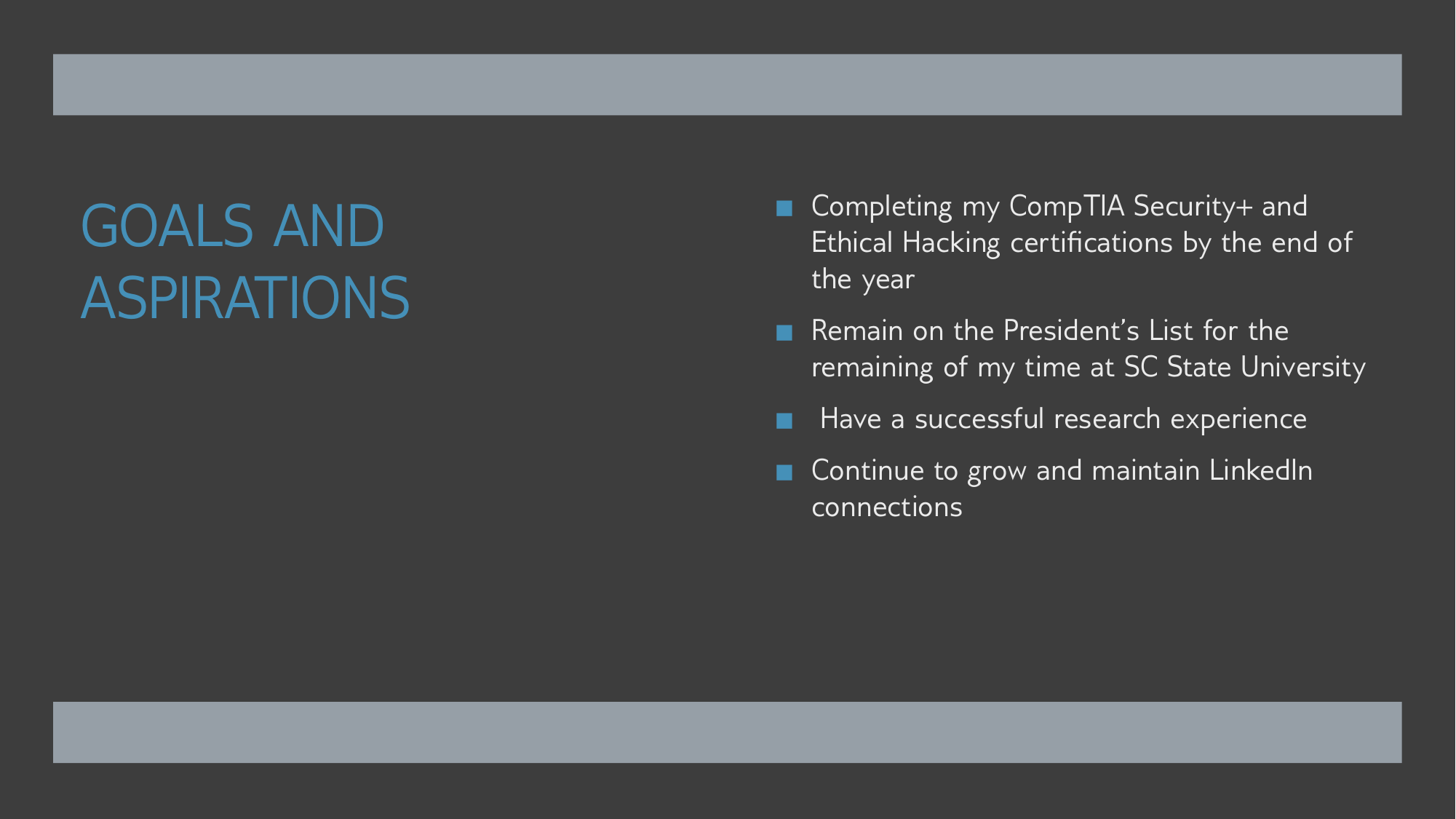

# GOALS AND ASPIRATIONS
Completing my CompTIA Security+ and Ethical Hacking certifications by the end of the year
Remain on the President’s List for the remaining of my time at SC State University
 Have a successful research experience
Continue to grow and maintain LinkedIn connections